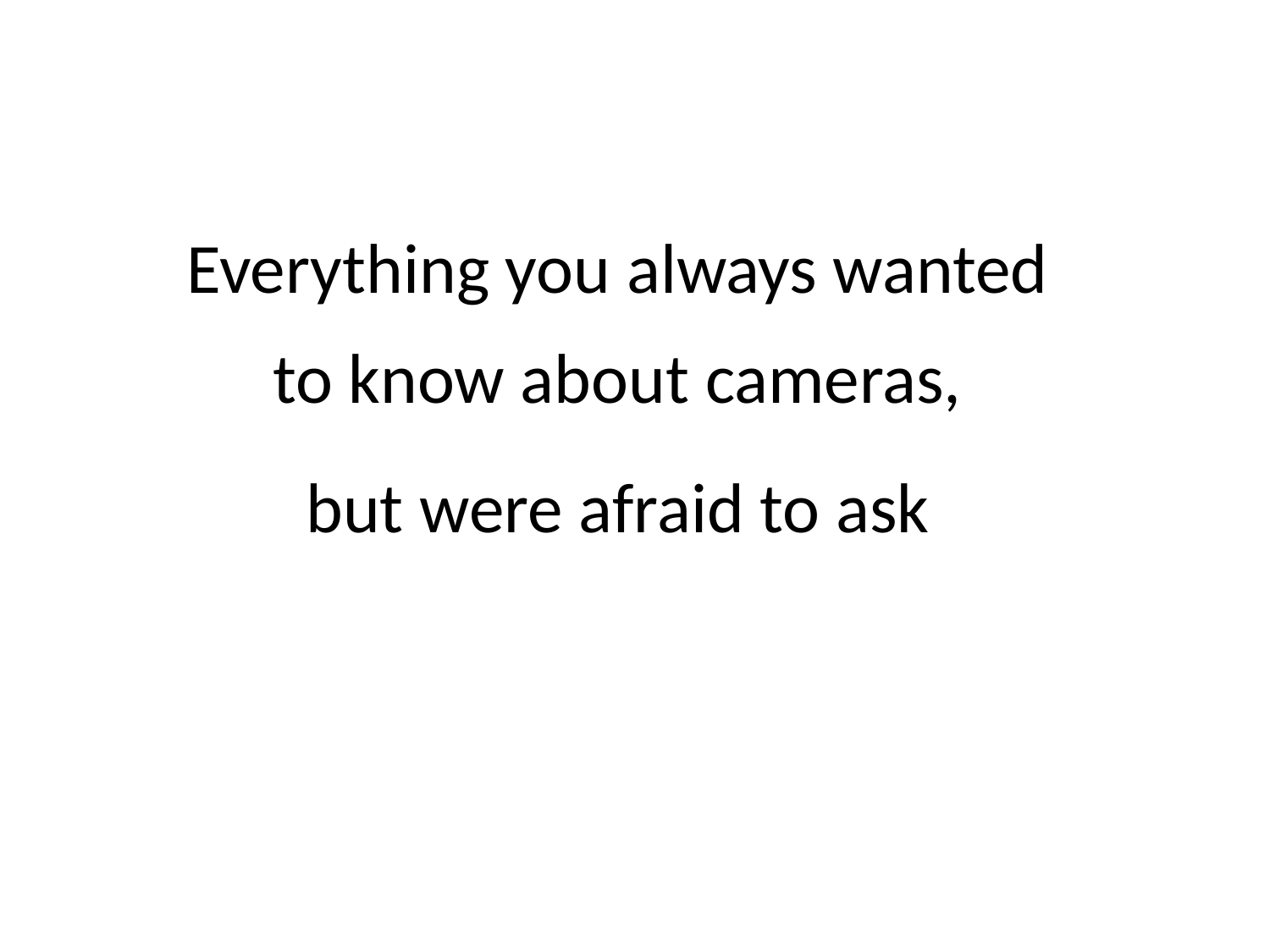

Everything you always wanted
to know about cameras,
but were afraid to ask